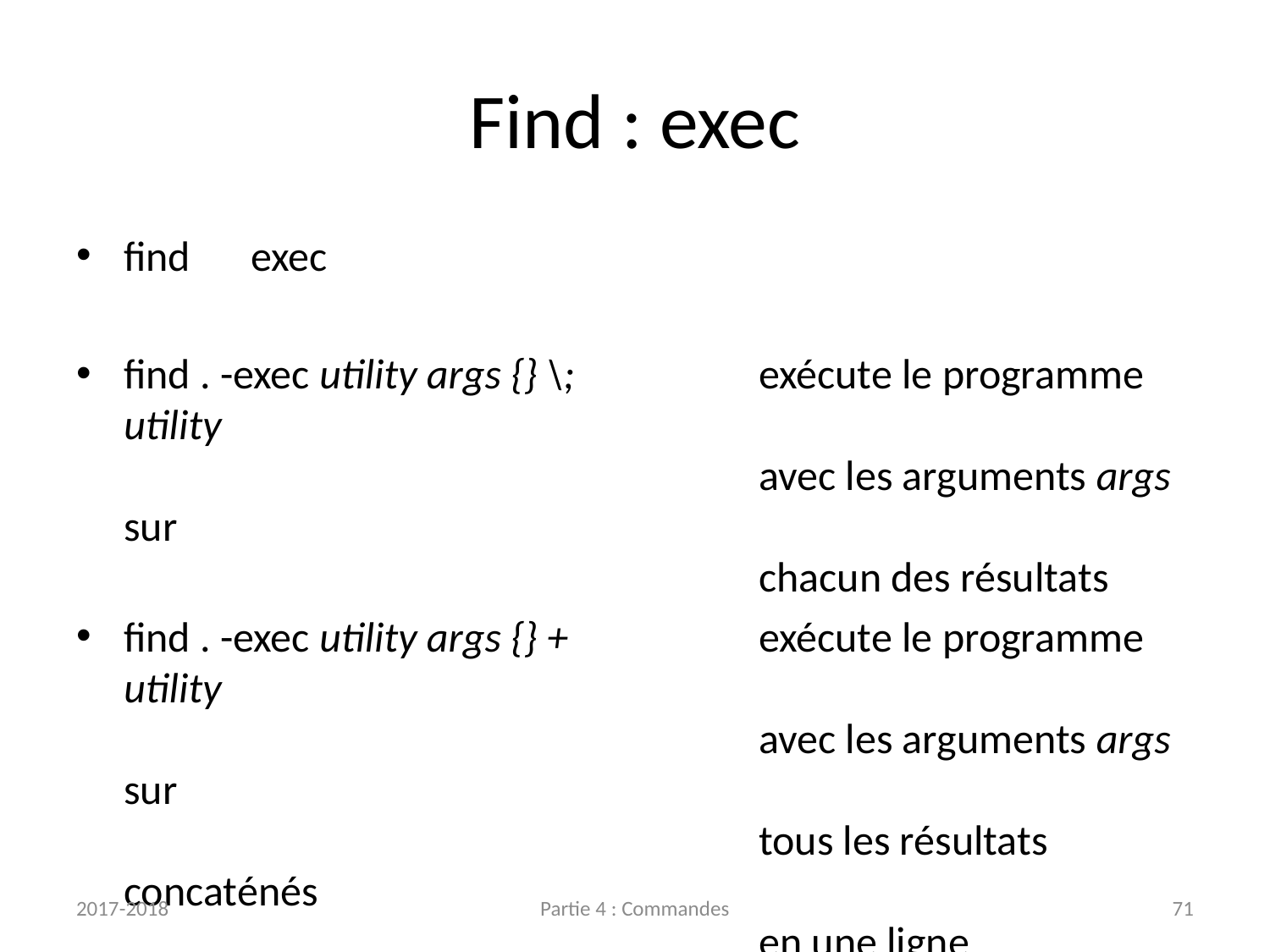

# Find : exec
find	exec

find . -exec utility args {} \;		exécute le programme utility
					avec les arguments args sur
					chacun des résultats
find . -exec utility args {} +		exécute le programme utility
					avec les arguments args sur
					tous les résultats concaténés
					en une ligne
find . –exec echo {} \;
find . –exec echo {} +
2017-2018
Partie 4 : Commandes
71